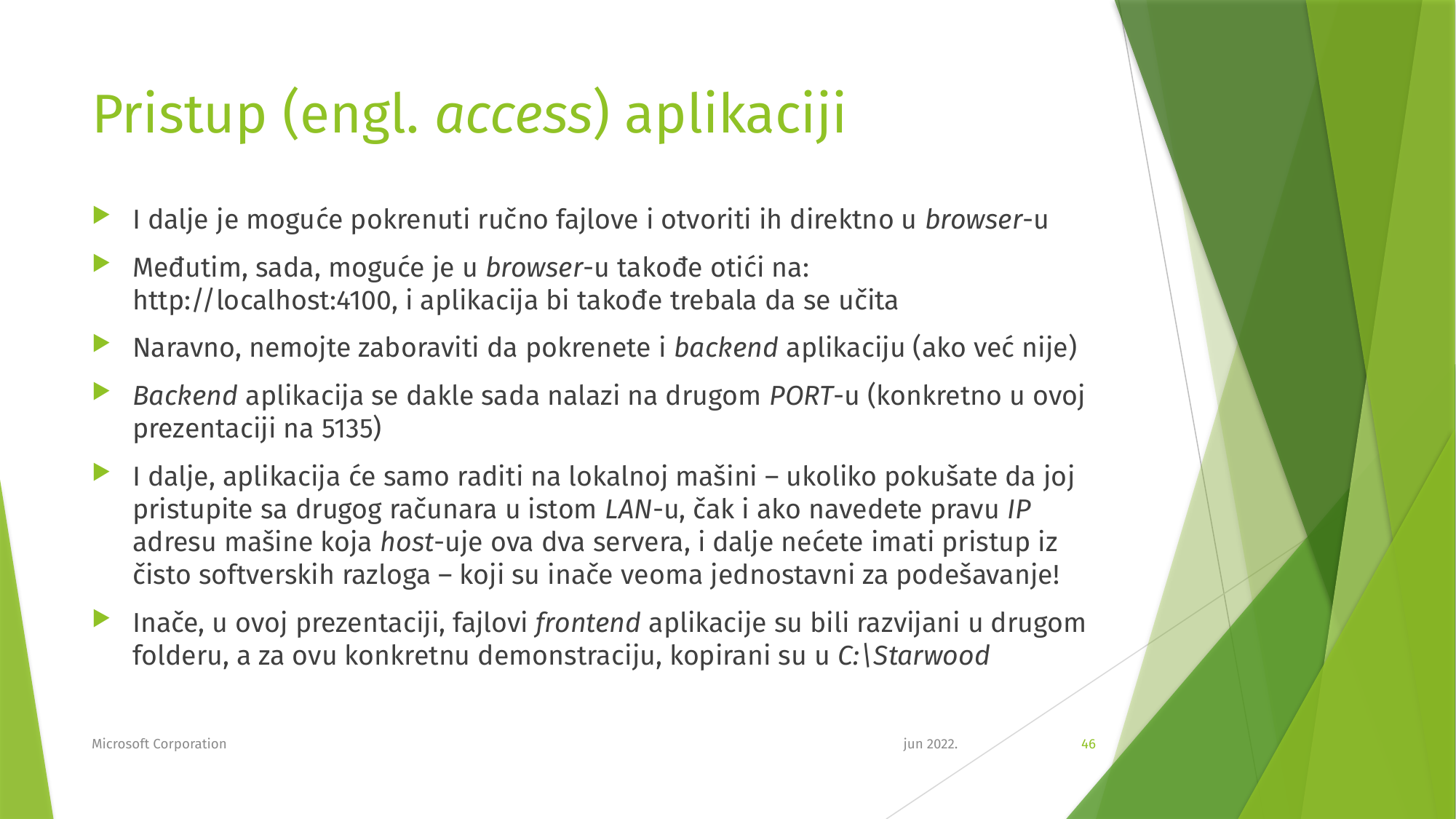

# Pristup (engl. access) aplikaciji
I dalje je moguće pokrenuti ručno fajlove i otvoriti ih direktno u browser-u
Međutim, sada, moguće je u browser-u takođe otići na:
http://localhost:4100, i aplikacija bi takođe trebala da se učita
Naravno, nemojte zaboraviti da pokrenete i backend aplikaciju (ako već nije)
Backend aplikacija se dakle sada nalazi na drugom PORT-u (konkretno u ovoj prezentaciji na 5135)
I dalje, aplikacija će samo raditi na lokalnoj mašini – ukoliko pokušate da joj pristupite sa drugog računara u istom LAN-u, čak i ako navedete pravu IP adresu mašine koja host-uje ova dva servera, i dalje nećete imati pristup iz čisto softverskih razloga – koji su inače veoma jednostavni za podešavanje!
Inače, u ovoj prezentaciji, fajlovi frontend aplikacije su bili razvijani u drugom folderu, a za ovu konkretnu demonstraciju, kopirani su u C:\Starwood
Microsoft Corporation
jun 2022.
46